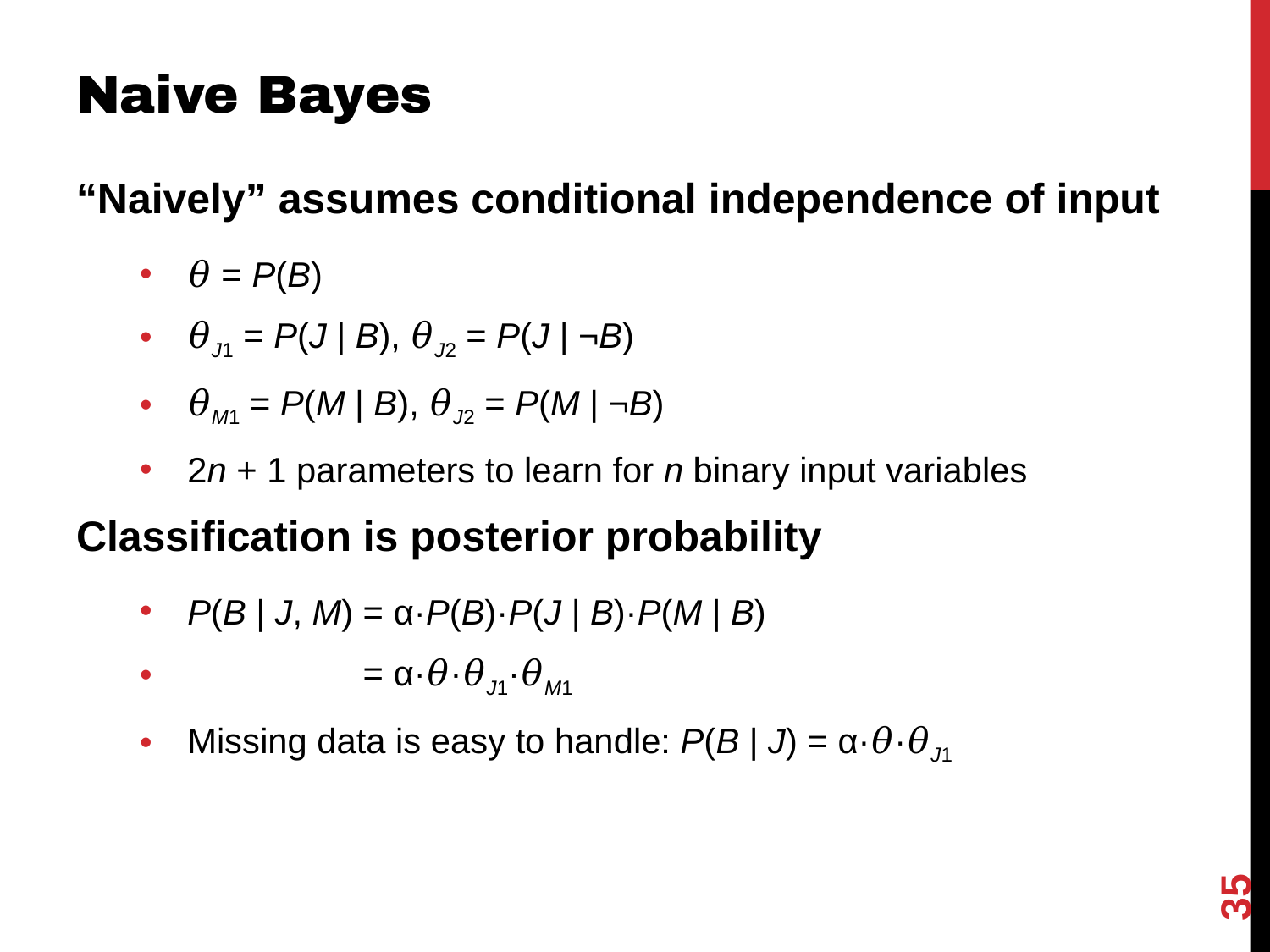

# Naive Bayes
“Naively” assumes conditional independence of input
𝜃 = P(B)
𝜃J1 = P(J | B), 𝜃J2 = P(J | ¬B)
𝜃M1 = P(M | B), 𝜃J2 = P(M | ¬B)
2n + 1 parameters to learn for n binary input variables
Classification is posterior probability
P(B | J, M) = α·P(B)·P(J | B)·P(M | B)
P(B | J, M) = α·𝜃·𝜃J1·𝜃M1
Missing data is easy to handle: P(B | J) = α·𝜃·𝜃J1

35